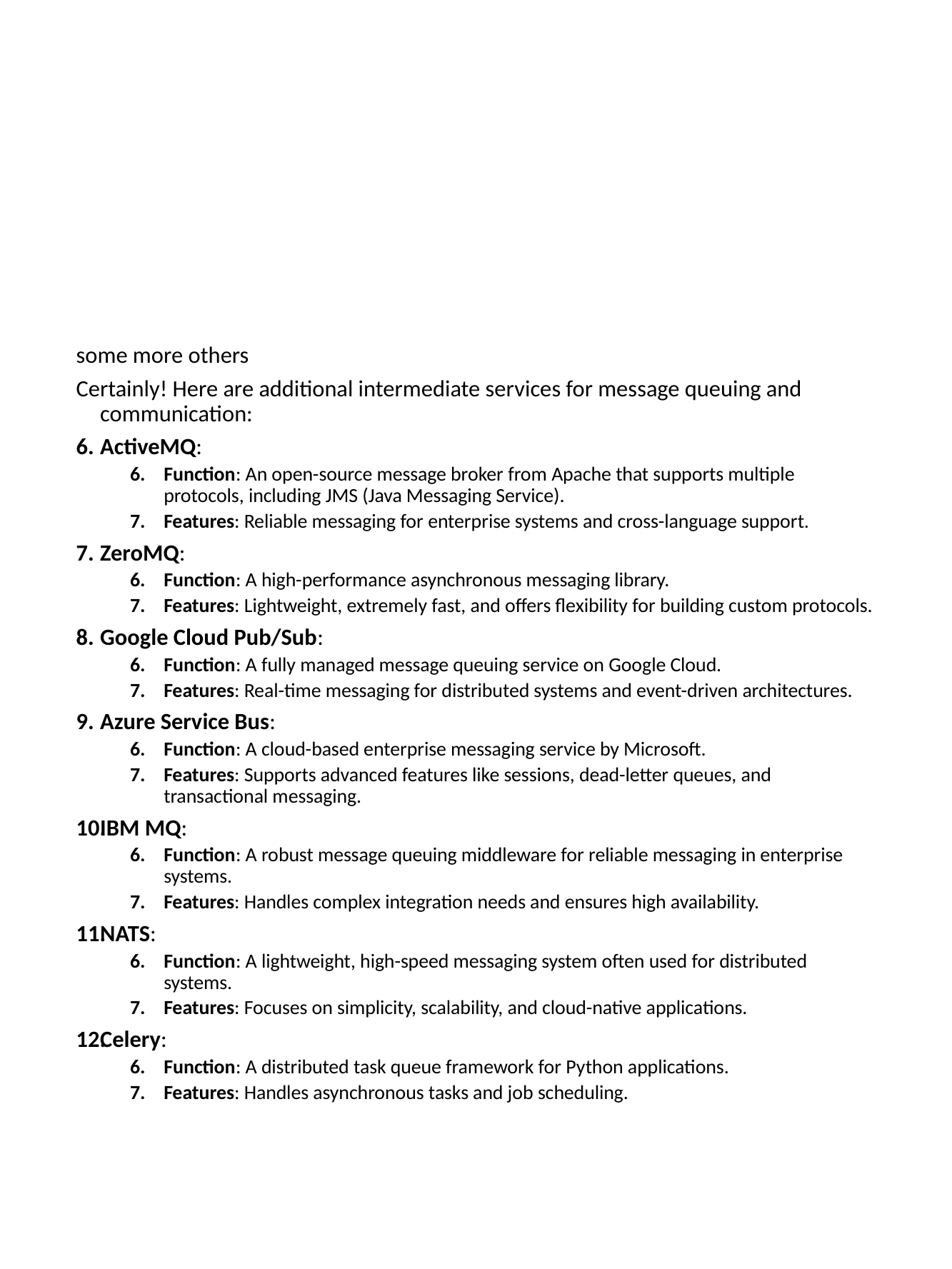

#
some more others
Certainly! Here are additional intermediate services for message queuing and communication:
ActiveMQ:
Function: An open-source message broker from Apache that supports multiple protocols, including JMS (Java Messaging Service).
Features: Reliable messaging for enterprise systems and cross-language support.
ZeroMQ:
Function: A high-performance asynchronous messaging library.
Features: Lightweight, extremely fast, and offers flexibility for building custom protocols.
Google Cloud Pub/Sub:
Function: A fully managed message queuing service on Google Cloud.
Features: Real-time messaging for distributed systems and event-driven architectures.
Azure Service Bus:
Function: A cloud-based enterprise messaging service by Microsoft.
Features: Supports advanced features like sessions, dead-letter queues, and transactional messaging.
IBM MQ:
Function: A robust message queuing middleware for reliable messaging in enterprise systems.
Features: Handles complex integration needs and ensures high availability.
NATS:
Function: A lightweight, high-speed messaging system often used for distributed systems.
Features: Focuses on simplicity, scalability, and cloud-native applications.
Celery:
Function: A distributed task queue framework for Python applications.
Features: Handles asynchronous tasks and job scheduling.